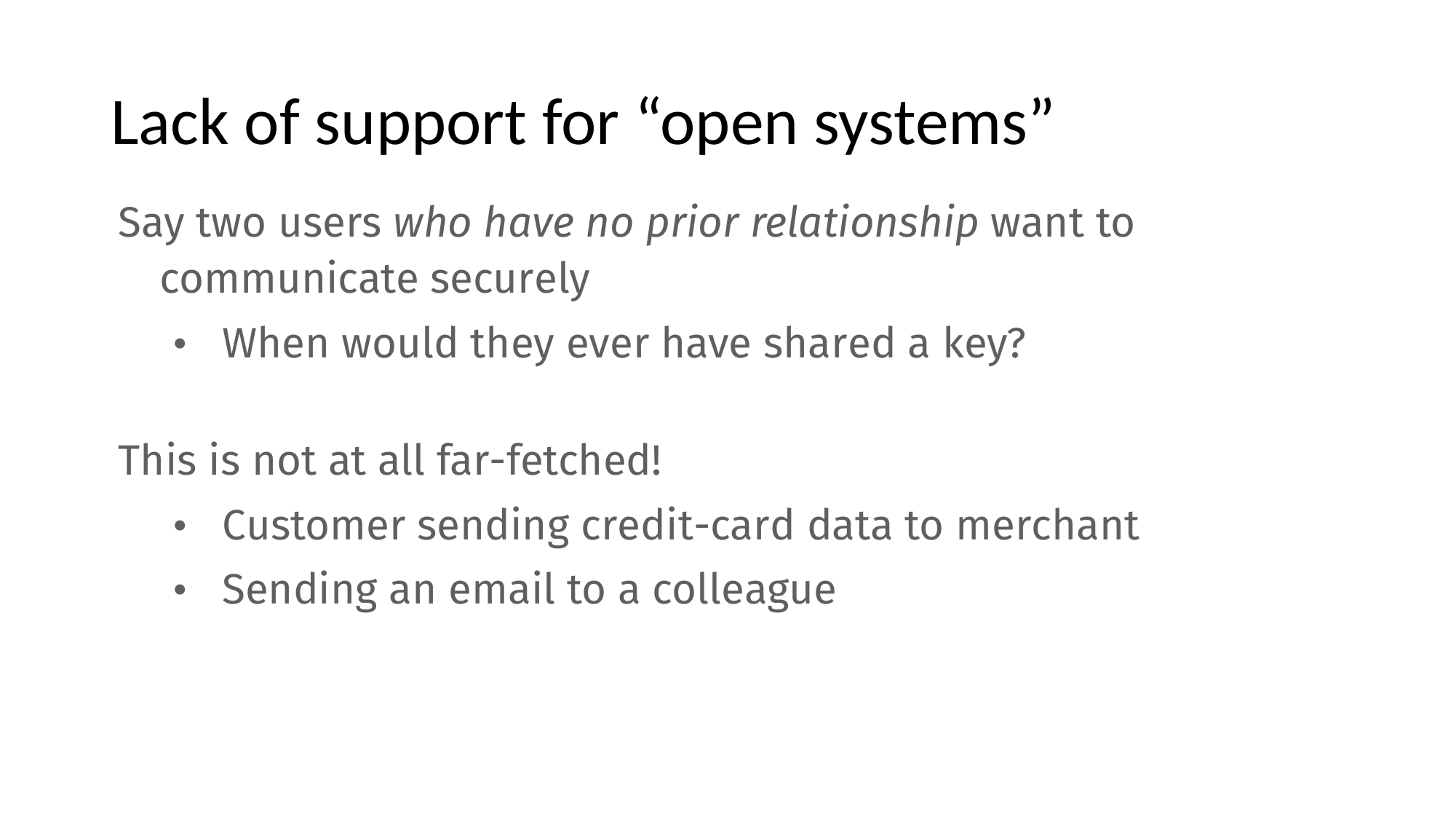

# Lack of support for “open systems”
Say two users who have no prior relationship want to
communicate securely

•   When would they ever have shared a key?

This is not at all far-fetched!

•   Customer sending credit-card data to merchant

•   Sending an email to a colleague